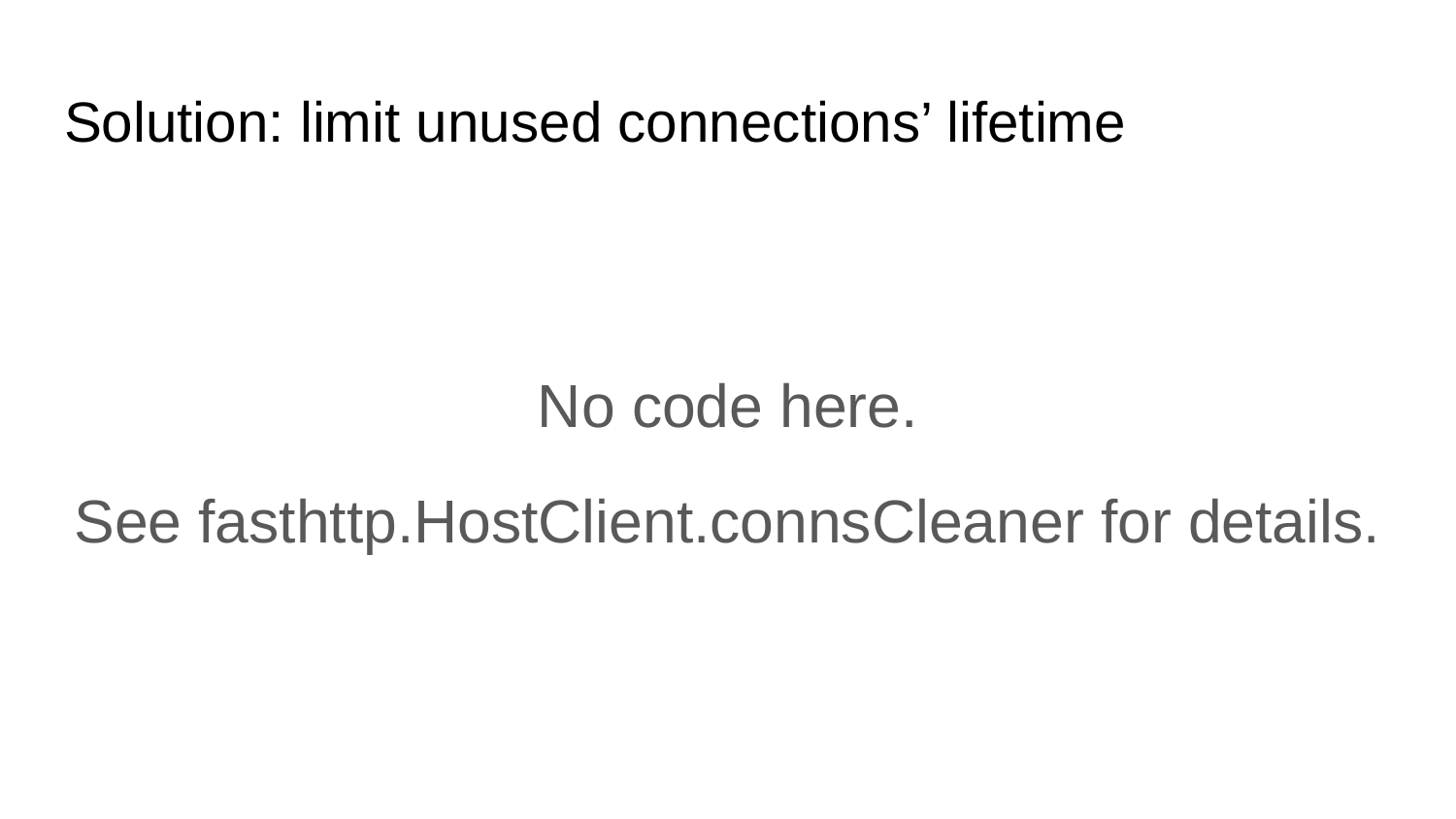

# Solution: limit unused connections’ lifetime
No code here.
See fasthttp.HostClient.connsCleaner for details.